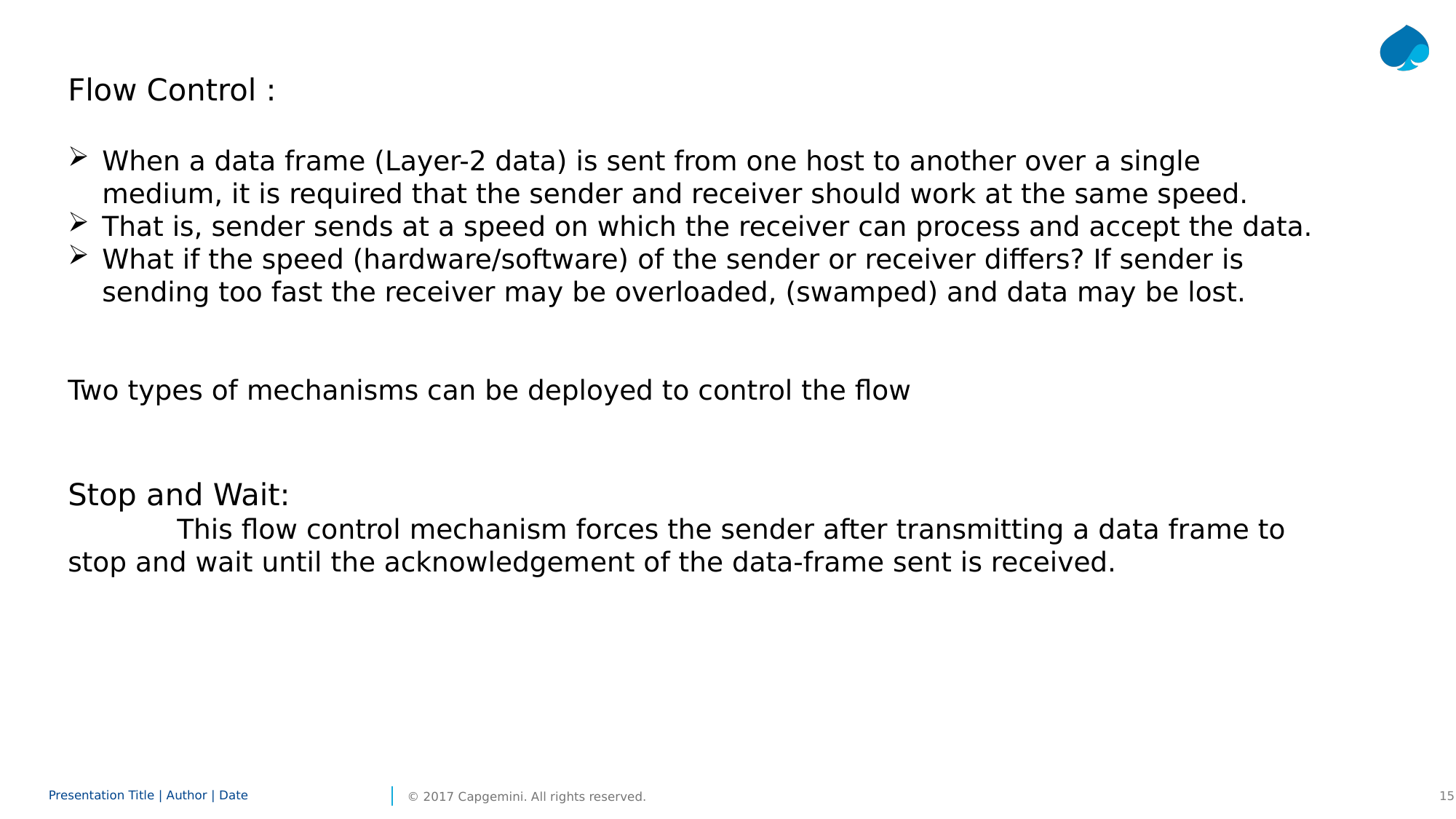

Flow Control :

When a data frame (Layer-2 data) is sent from one host to another over a single medium, it is required that the sender and receiver should work at the same speed.
That is, sender sends at a speed on which the receiver can process and accept the data.
What if the speed (hardware/software) of the sender or receiver differs? If sender is sending too fast the receiver may be overloaded, (swamped) and data may be lost.

Two types of mechanisms can be deployed to control the flow

Stop and Wait:
	This flow control mechanism forces the sender after transmitting a data frame to stop and wait until the acknowledgement of the data-frame sent is received.